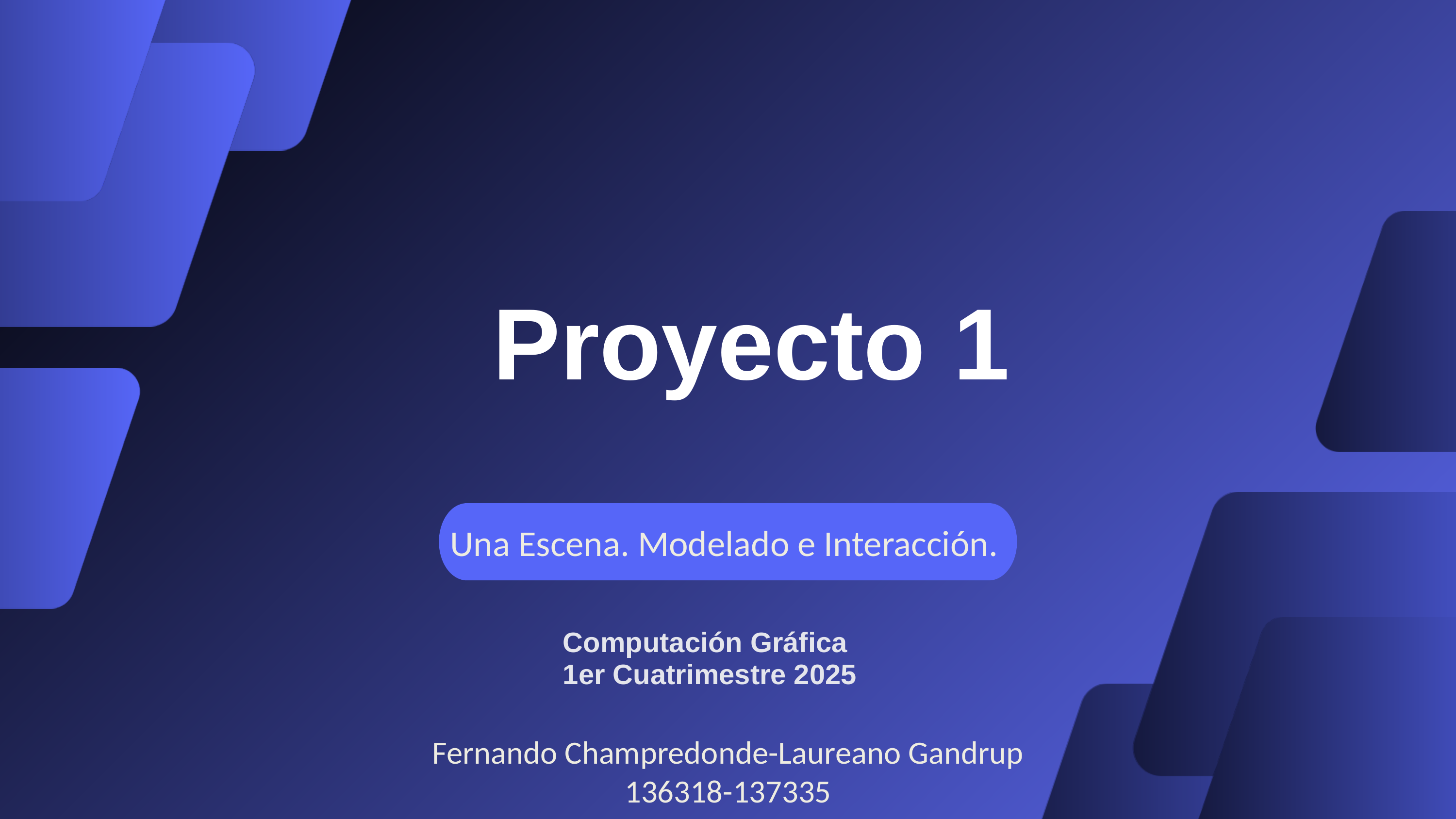

Proyecto 1

Una Escena. Modelado e Interacción.

   Computación Gráfica
   1er Cuatrimestre 2025

Fernando Champredonde-Laureano Gandrup
136318-137335